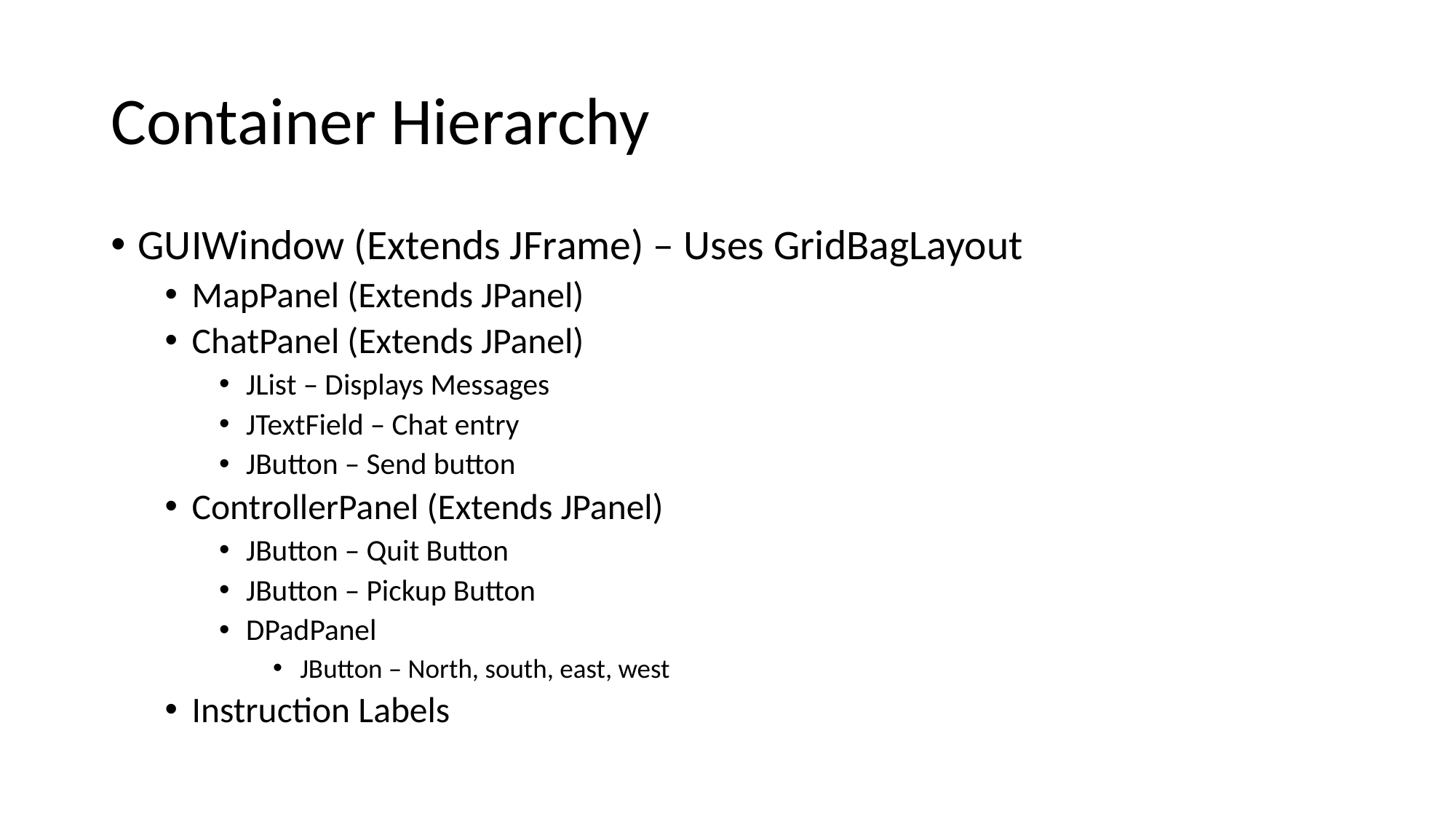

# Container Hierarchy
GUIWindow (Extends JFrame) – Uses GridBagLayout
MapPanel (Extends JPanel)
ChatPanel (Extends JPanel)
JList – Displays Messages
JTextField – Chat entry
JButton – Send button
ControllerPanel (Extends JPanel)
JButton – Quit Button
JButton – Pickup Button
DPadPanel
JButton – North, south, east, west
Instruction Labels